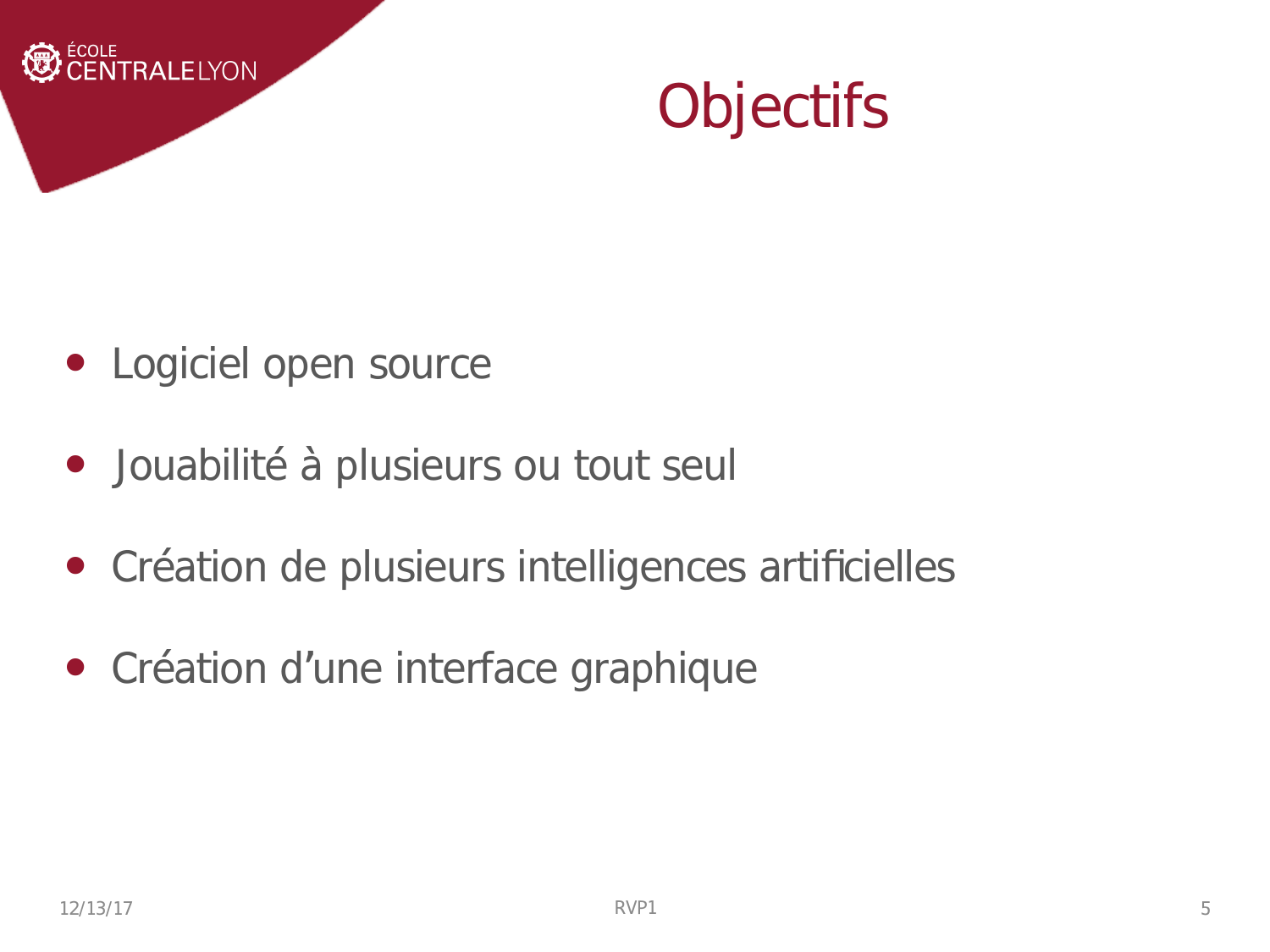

Objectifs

Logiciel open source

Jouabilité à plusieurs ou tout seul

Création de plusieurs intelligences artificielles

Création d’une interface graphique

RVP1
12/13/17
5